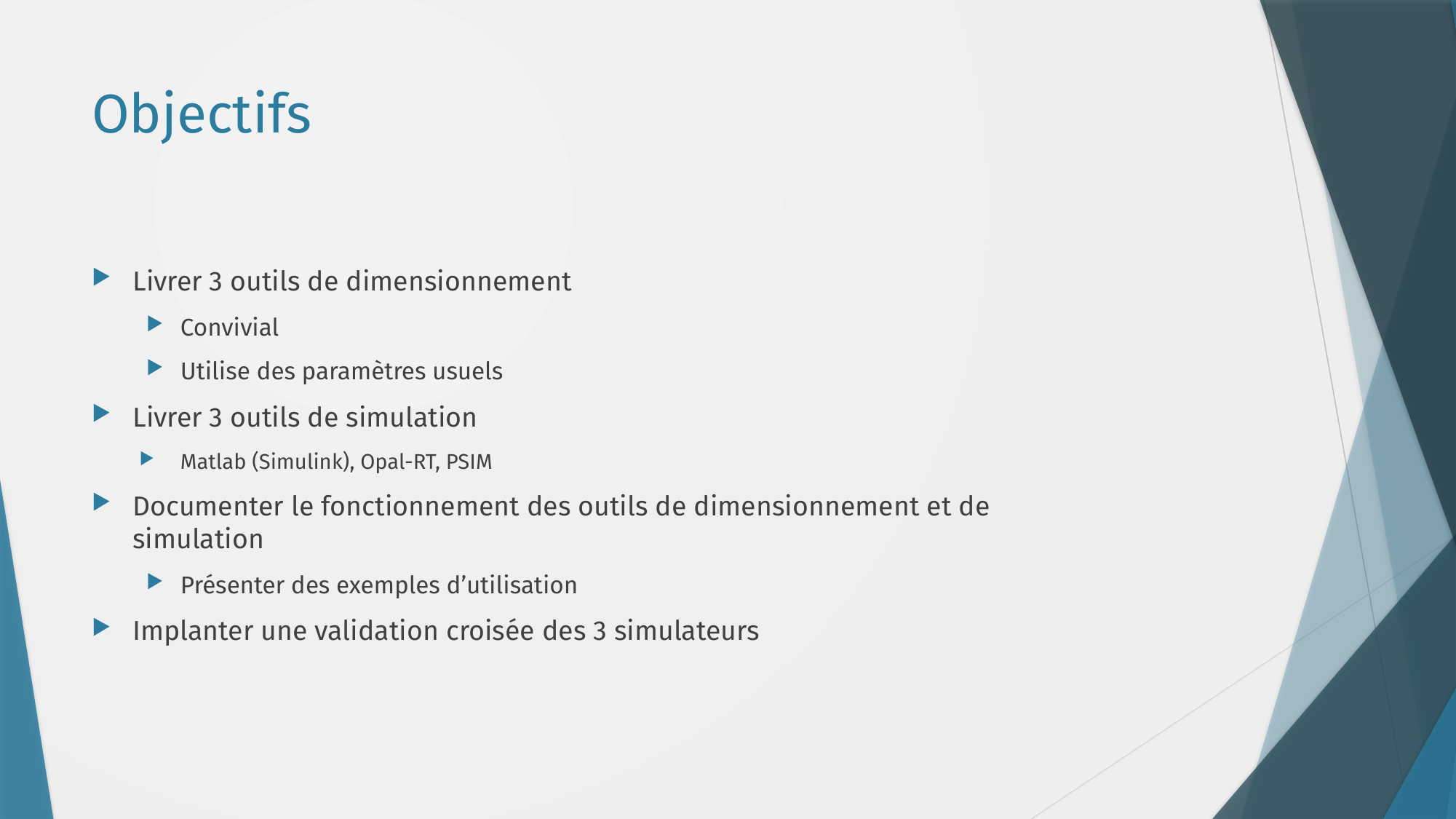

# Objectifs
Livrer 3 outils de dimensionnement
Convivial
Utilise des paramètres usuels
Livrer 3 outils de simulation
Matlab (Simulink), Opal-RT, PSIM
Documenter le fonctionnement des outils de dimensionnement et de simulation
Présenter des exemples d’utilisation
Implanter une validation croisée des 3 simulateurs